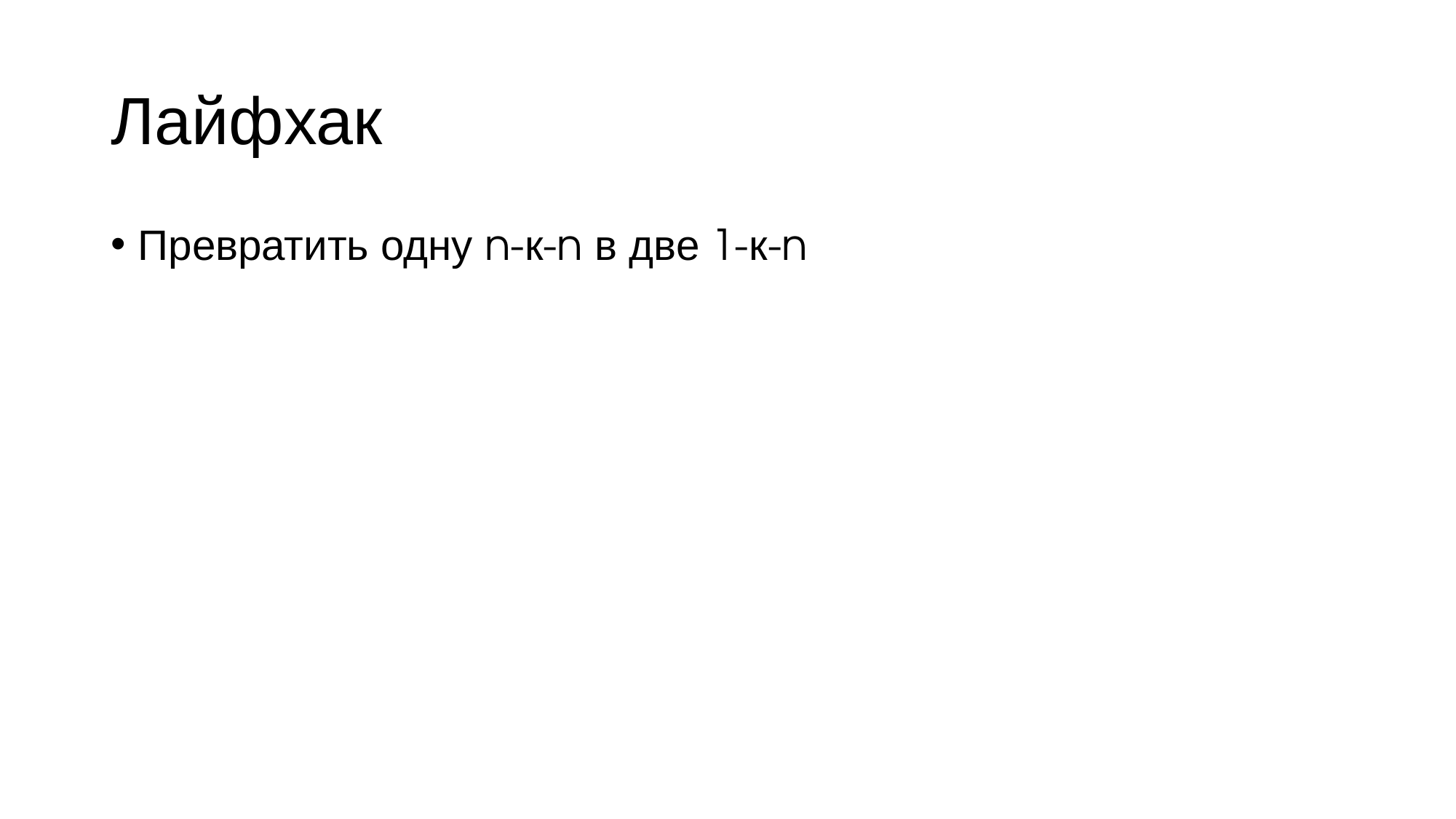

# Лайфхак
Превратить одну n-к-n в две 1-к-n